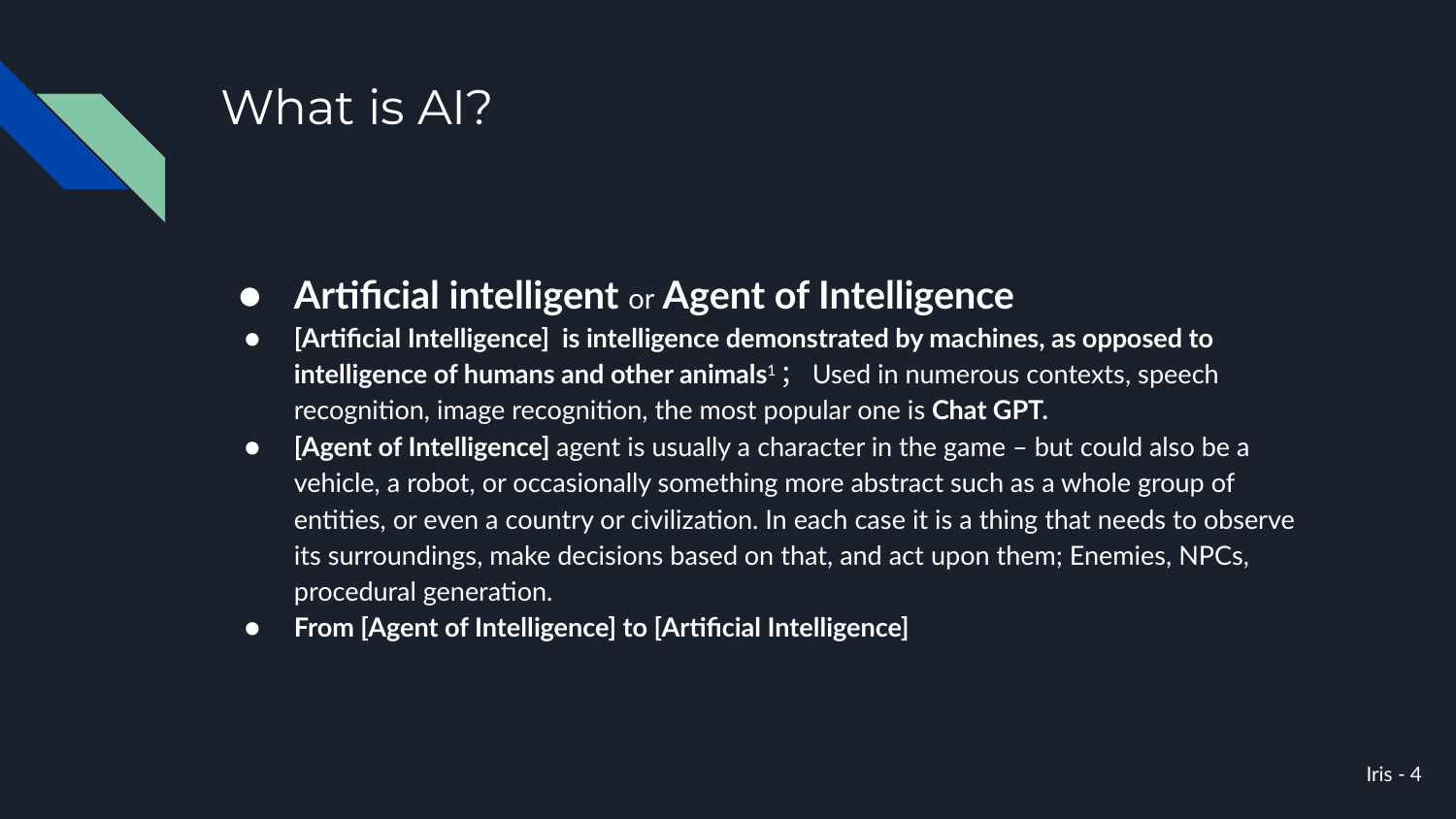

# What is AI?
Artificial intelligent or Agent of Intelligence
[Artificial Intelligence]  is intelligence demonstrated by machines, as opposed to intelligence of humans and other animals1；Used in numerous contexts, speech recognition, image recognition, the most popular one is Chat GPT.
[Agent of Intelligence] agent is usually a character in the game – but could also be a vehicle, a robot, or occasionally something more abstract such as a whole group of entities, or even a country or civilization. In each case it is a thing that needs to observe its surroundings, make decisions based on that, and act upon them; Enemies, NPCs, procedural generation.
From [Agent of Intelligence] to [Artificial Intelligence]
Iris - 4